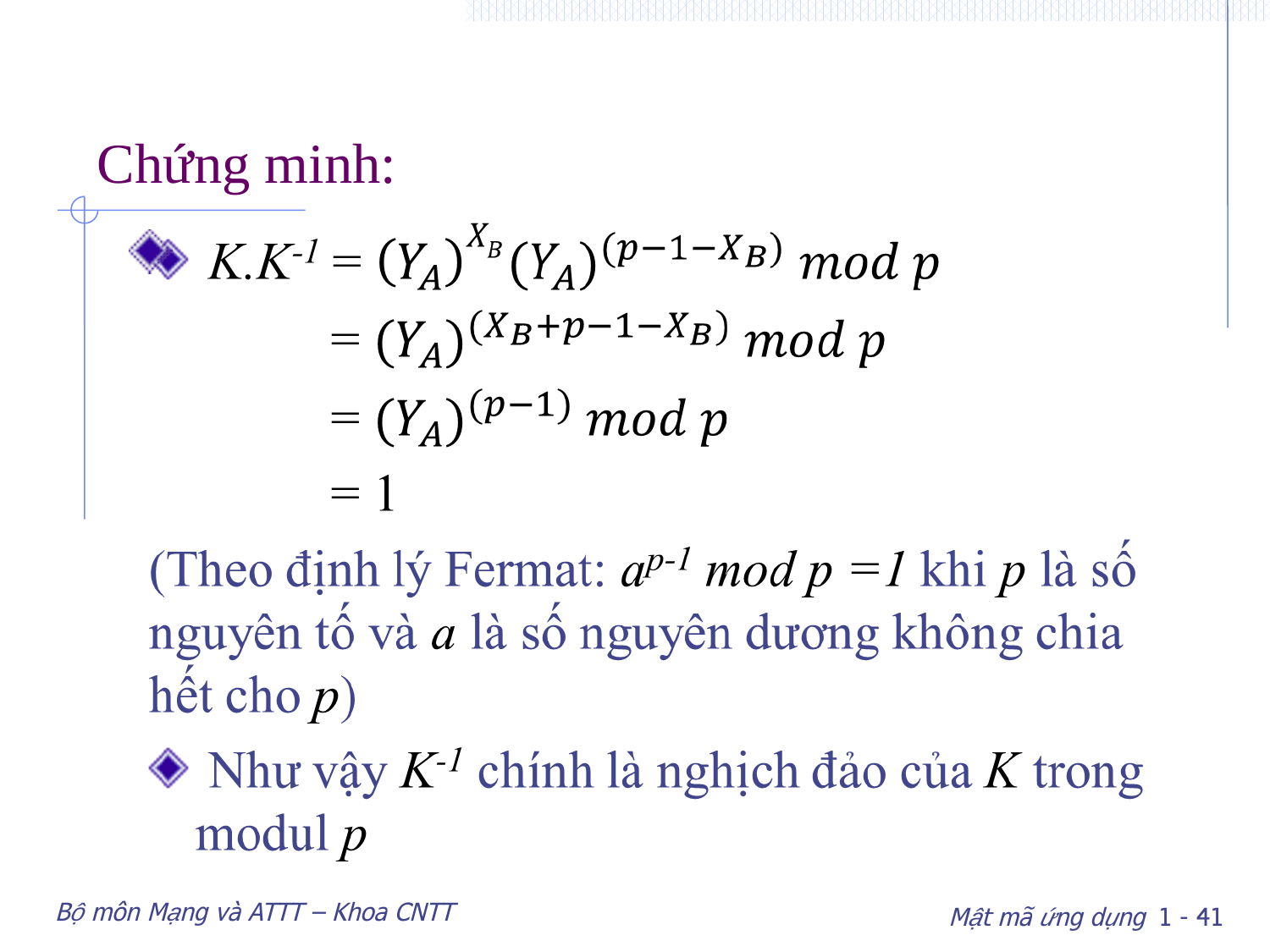

# Chứng minh:

Bộ môn Mạng và ATTT – Khoa CNTT